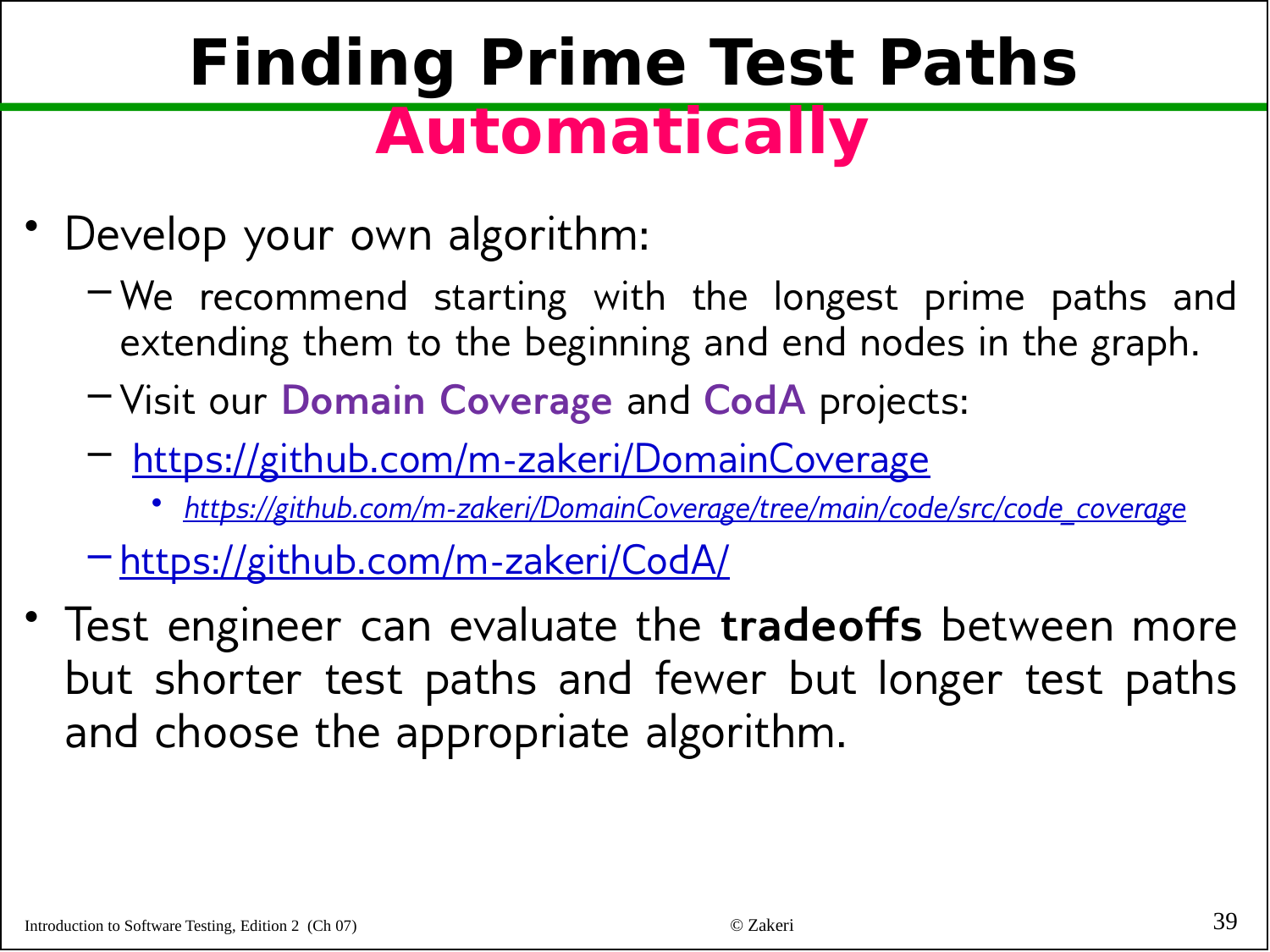

# Finding Prime Test Paths Automatically
Develop your own algorithm:
We recommend starting with the longest prime paths and extending them to the beginning and end nodes in the graph.
Visit our Domain Coverage and CodA projects:
 https://github.com/m-zakeri/DomainCoverage
https://github.com/m-zakeri/DomainCoverage/tree/main/code/src/code_coverage
https://github.com/m-zakeri/CodA/
Test engineer can evaluate the tradeoffs between more but shorter test paths and fewer but longer test paths and choose the appropriate algorithm.

39
© Zakeri
Introduction to Software Testing, Edition 2  (Ch 07)